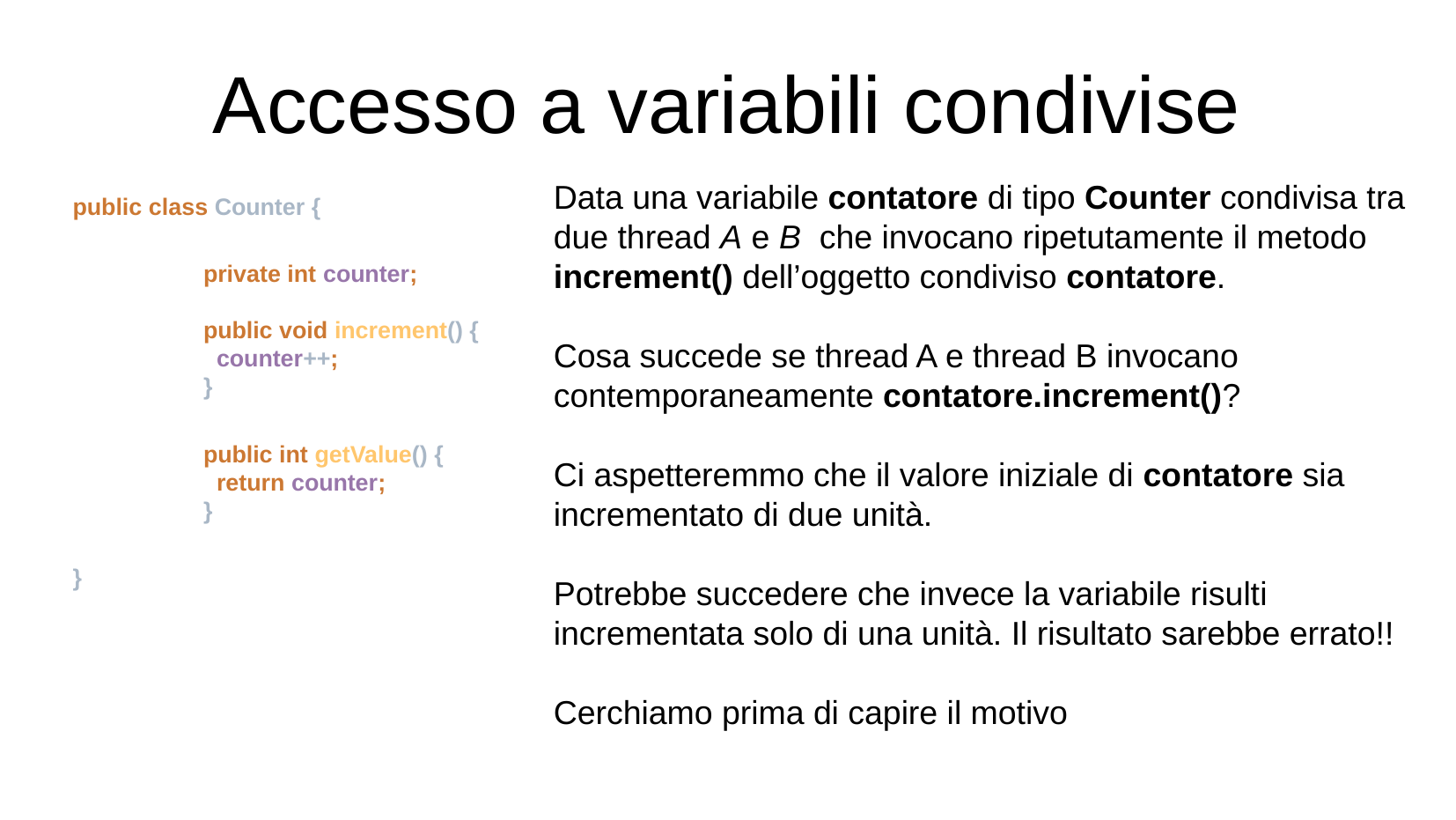

Accesso a variabili condivise
Data una variabile contatore di tipo Counter condivisa tra due thread A e B  che invocano ripetutamente il metodo increment() dell’oggetto condiviso contatore.

Cosa succede se thread A e thread B invocano contemporaneamente contatore.increment()?

Ci aspetteremmo che il valore iniziale di contatore sia incrementato di due unità.

Potrebbe succedere che invece la variabile risulti incrementata solo di una unità. Il risultato sarebbe errato!!

Cerchiamo prima di capire il motivo
public class Counter {
	private int counter;
	public void increment() {
			  counter++;
	}
	public int getValue() {
		  return counter;
	}
}